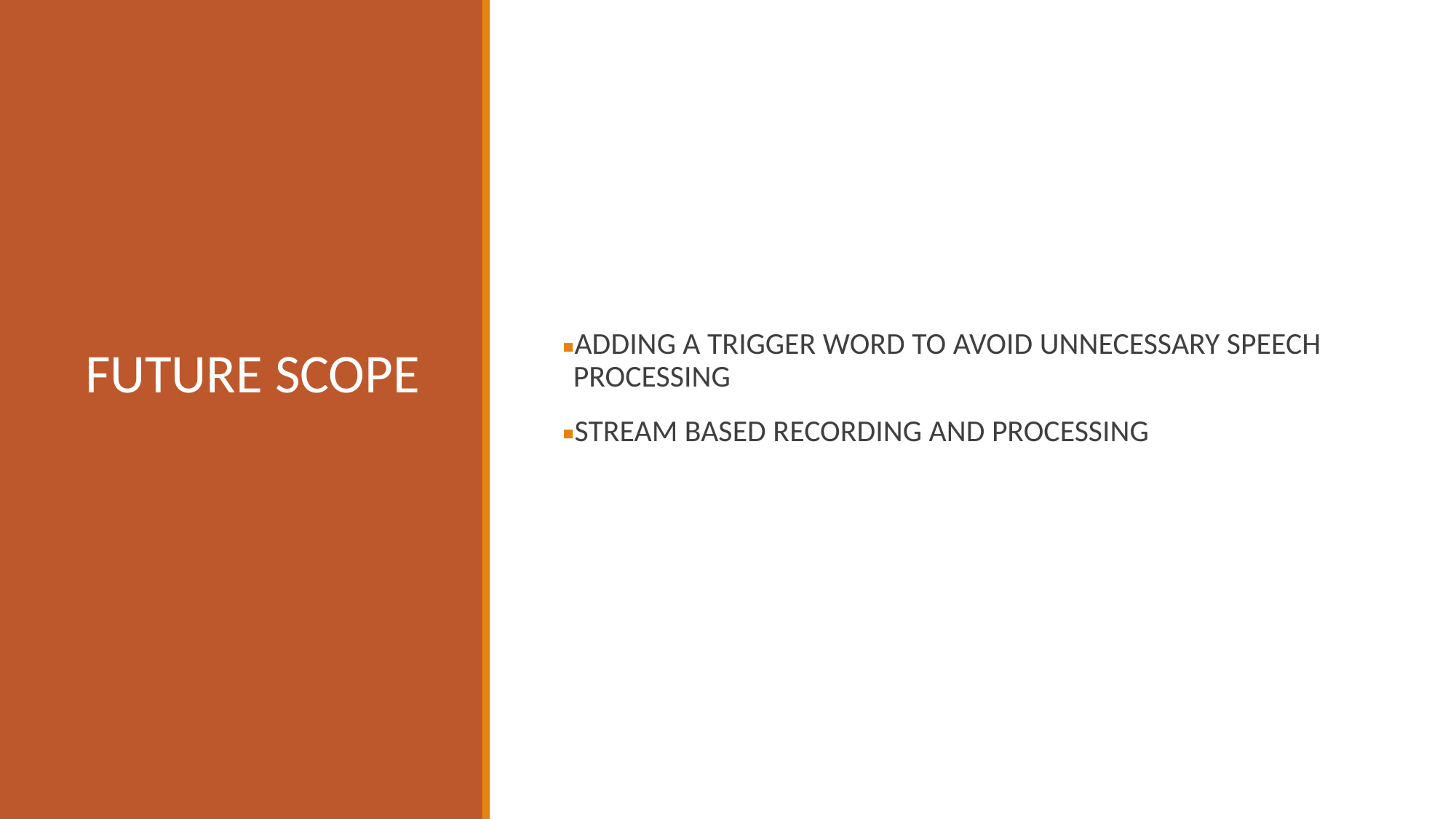

# FUTURE SCOPE

ADDING A TRIGGER WORD TO AVOID UNNECESSARY SPEECH PROCESSING
STREAM BASED RECORDING AND PROCESSING